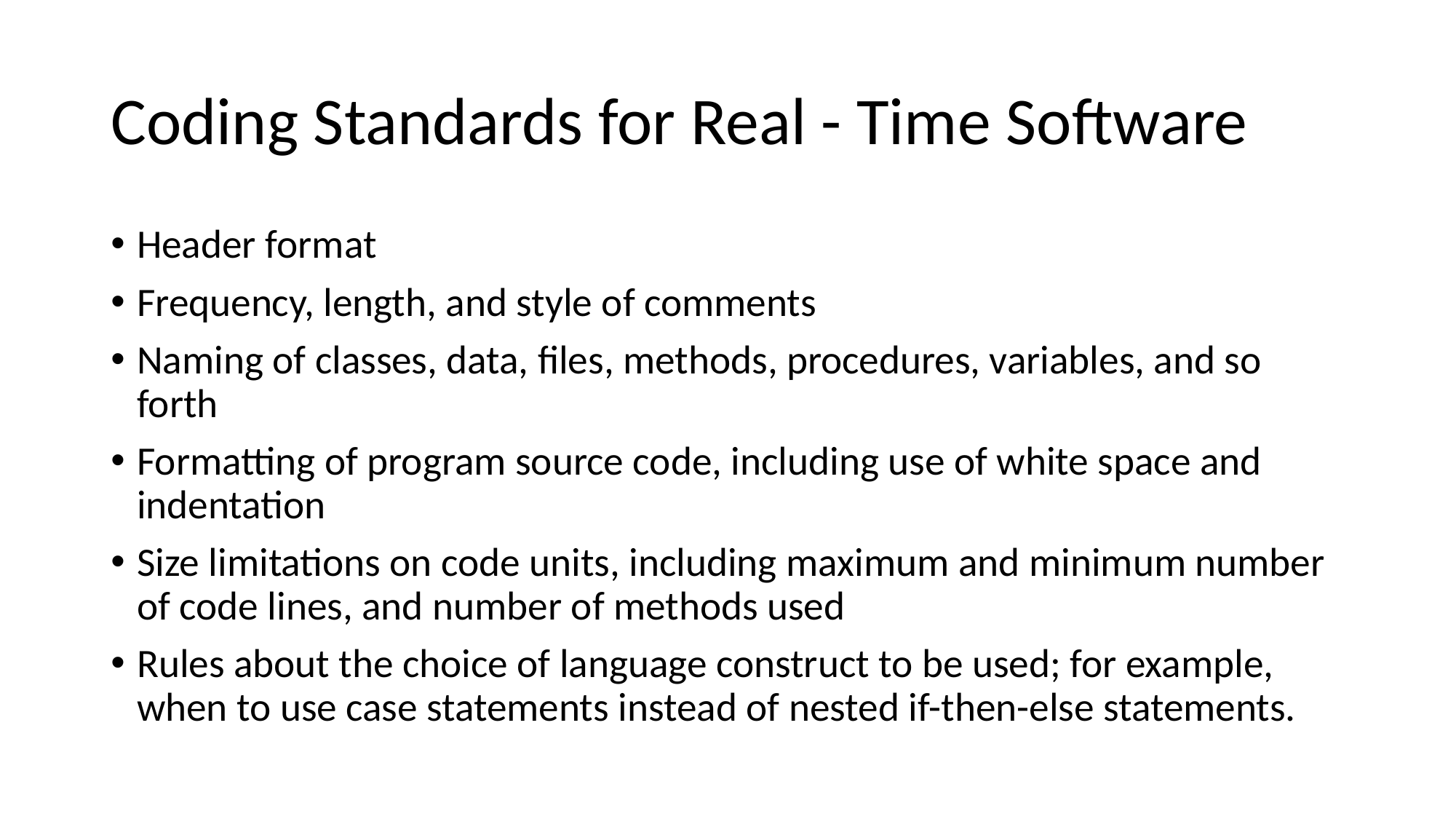

# Coding Standards for Real - Time Software
Header format
Frequency, length, and style of comments
Naming of classes, data, files, methods, procedures, variables, and so forth
Formatting of program source code, including use of white space and indentation
Size limitations on code units, including maximum and minimum number of code lines, and number of methods used
Rules about the choice of language construct to be used; for example, when to use case statements instead of nested if-then-else statements.